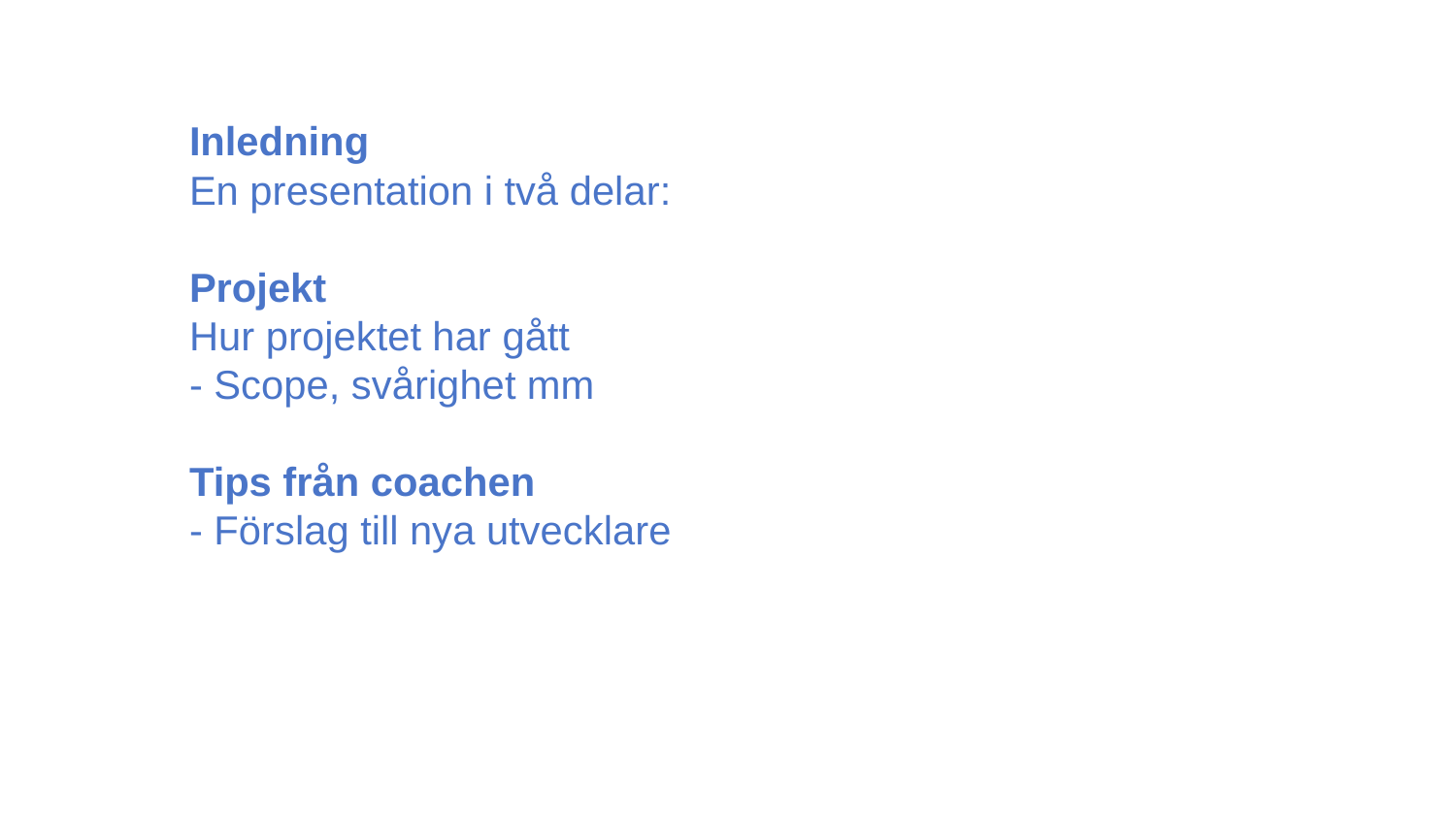

Inledning
En presentation i två delar:

Projekt
Hur projektet har gått
- Scope, svårighet mm

Tips från coachen
- Förslag till nya utvecklare